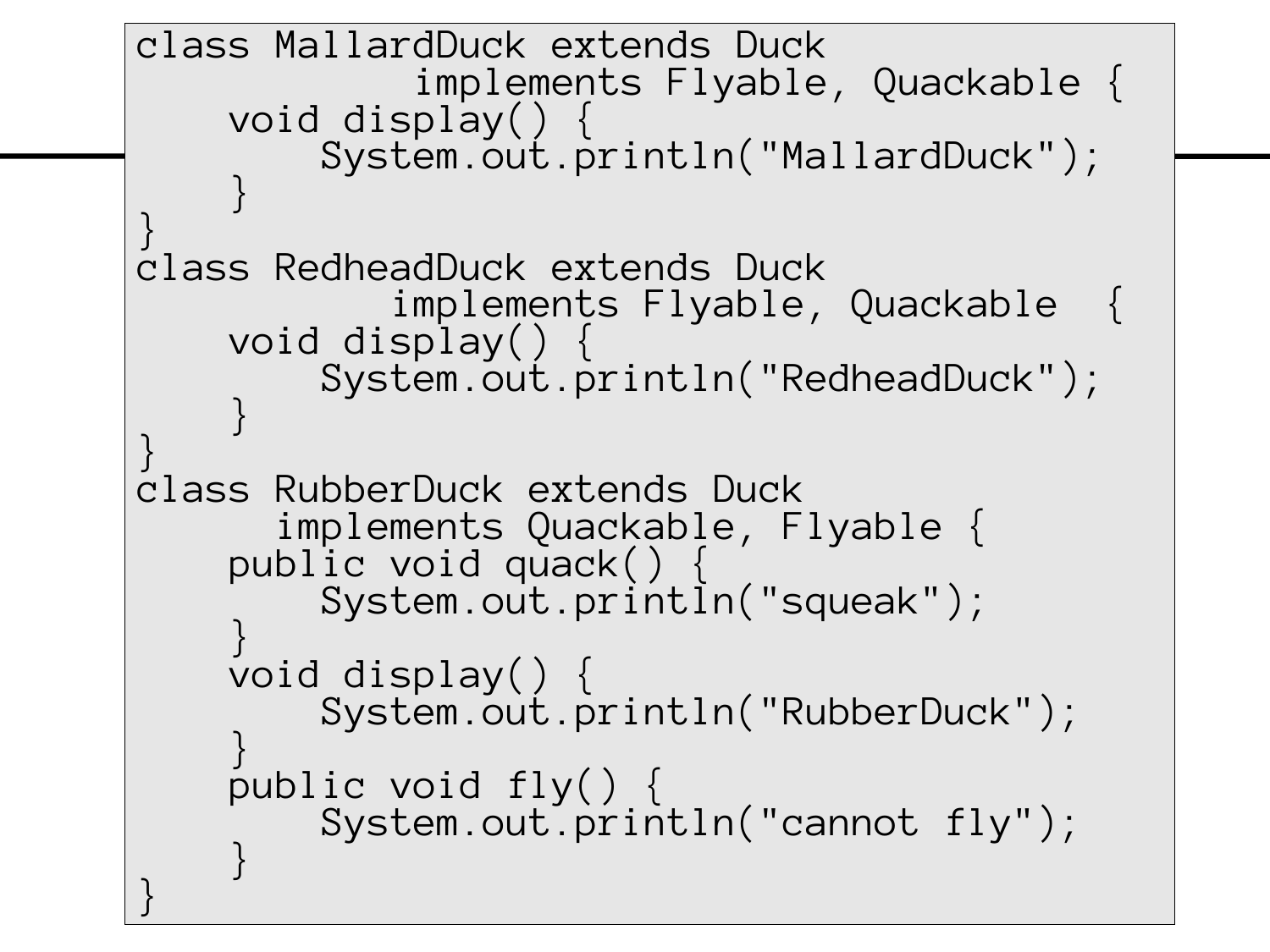

class MallardDuck extends Duck
            implements Flyable, Quackable {
    void display() {
        System.out.println("MallardDuck");
    }
}
class RedheadDuck extends Duck
           implements Flyable, Quackable  {
    void display() {
        System.out.println("RedheadDuck");
    }
}
class RubberDuck extends Duck
      implements Quackable, Flyable {
    public void quack() {
        System.out.println("squeak");
    }
    void display() {
        System.out.println("RubberDuck");
    }
    public void fly() {
        System.out.println("cannot fly");
    }
}
#